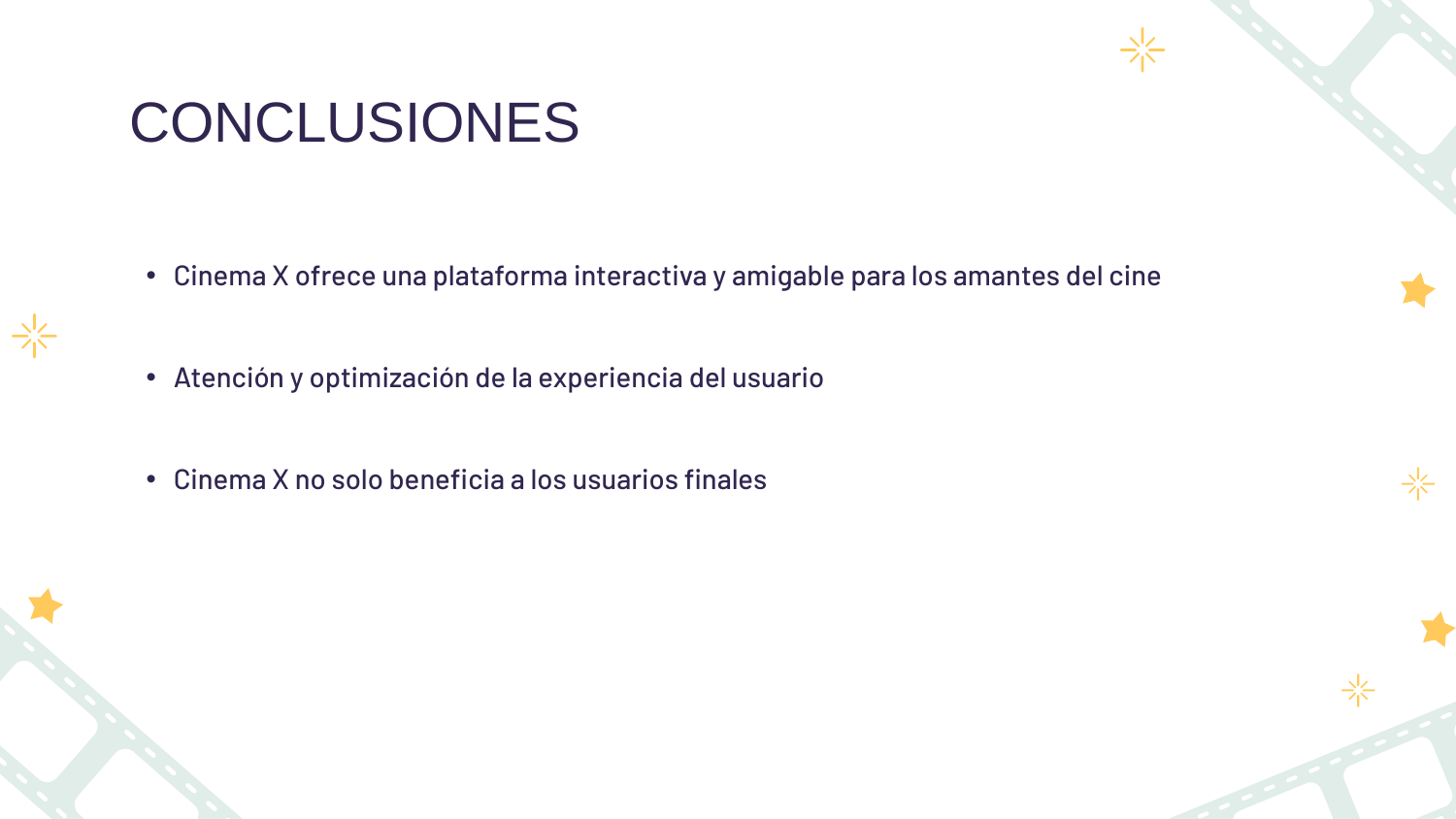

# CONCLUSIONES

Cinema X ofrece una plataforma interactiva y amigable para los amantes del cine

Atención y optimización de la experiencia del usuario

Cinema X no solo beneficia a los usuarios finales